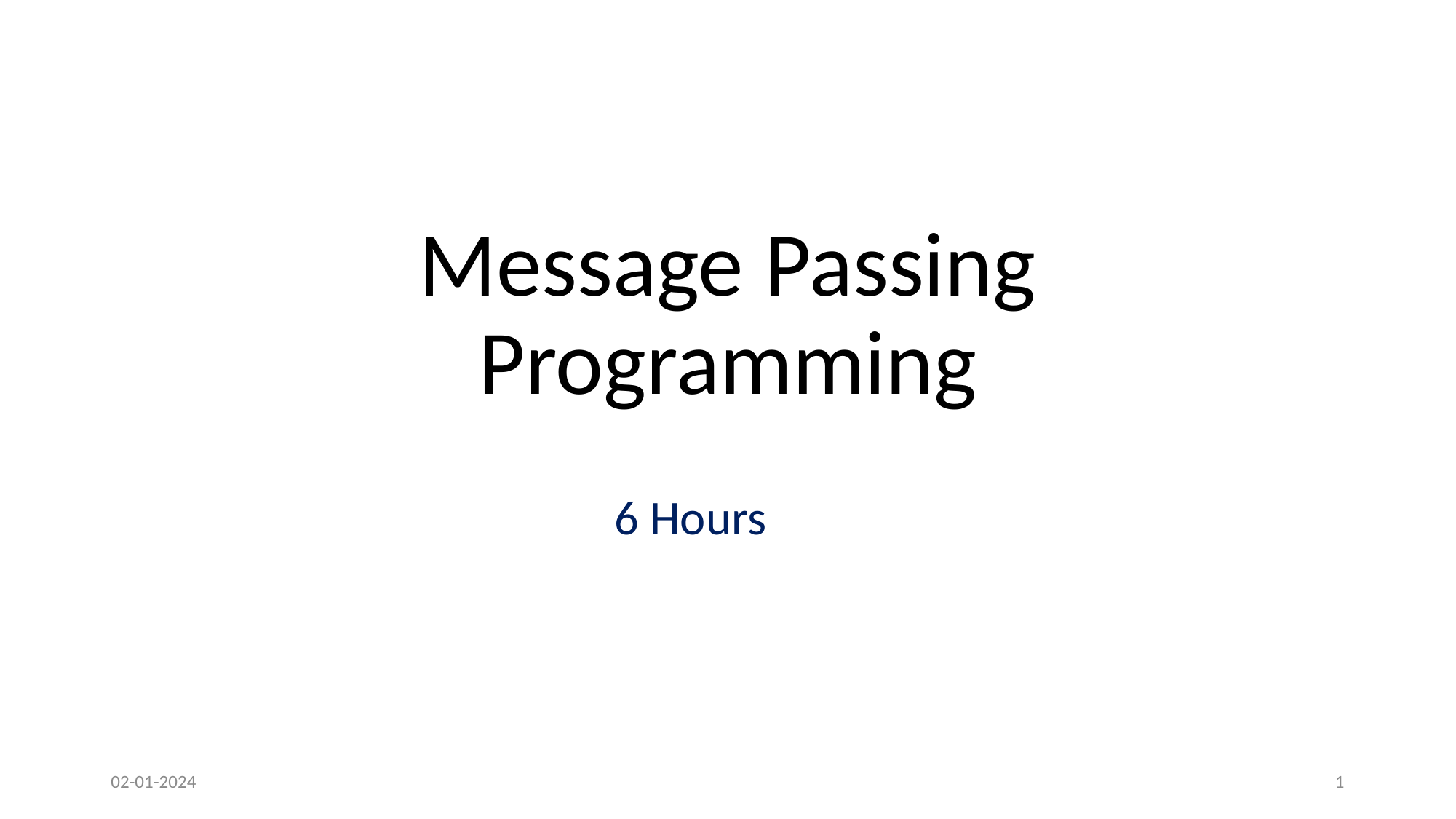

# Message Passing Programming
6 Hours
02-01-2024

1